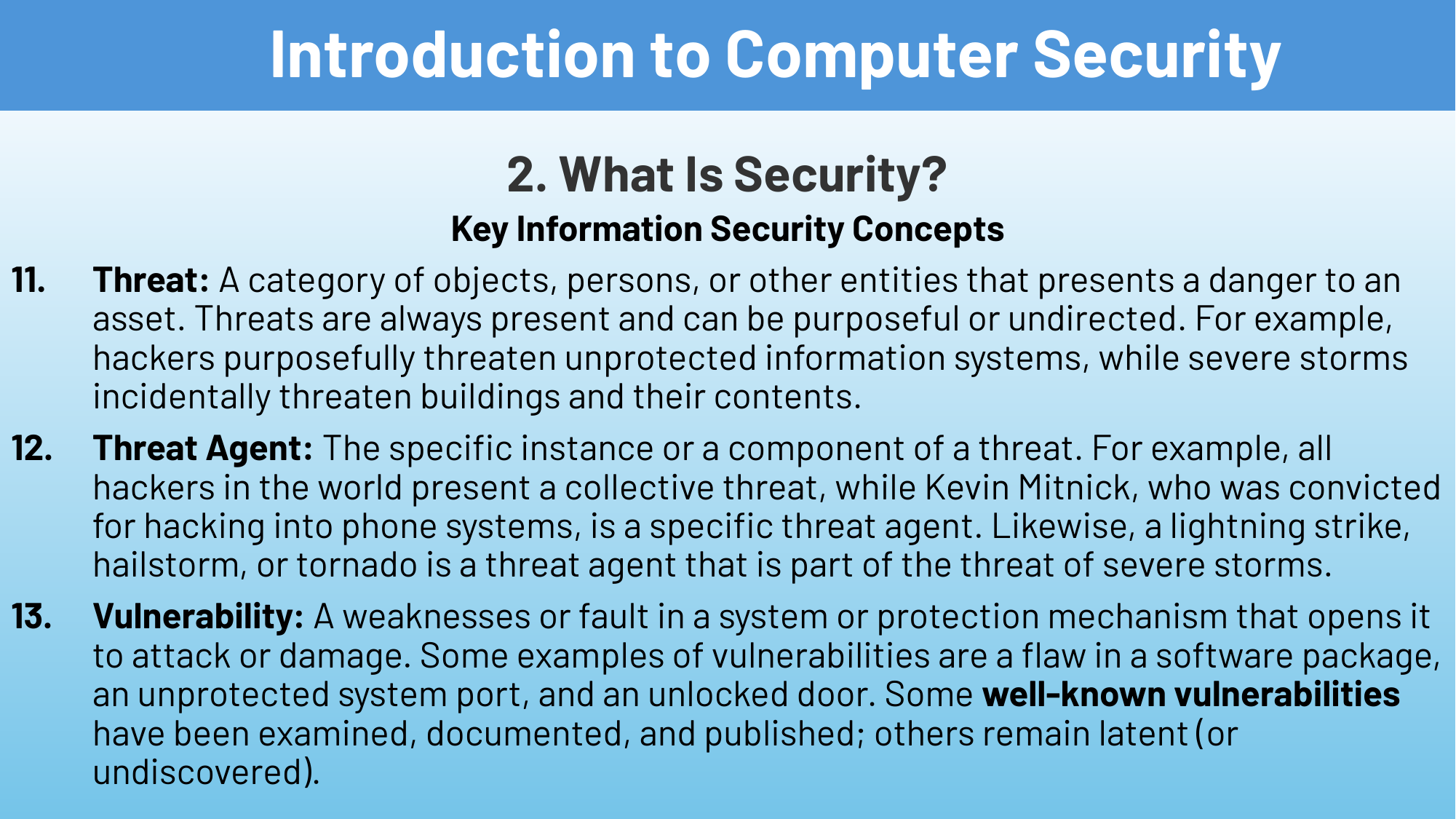

Introduction to Computer Security
2. What Is Security?
Key Information Security Concepts
Threat: A category of objects, persons, or other entities that presents a danger to an asset. Threats are always present and can be purposeful or undirected. For example, hackers purposefully threaten unprotected information systems, while severe storms incidentally threaten buildings and their contents.
Threat Agent: The specific instance or a component of a threat. For example, all hackers in the world present a collective threat, while Kevin Mitnick, who was convicted for hacking into phone systems, is a specific threat agent. Likewise, a lightning strike, hailstorm, or tornado is a threat agent that is part of the threat of severe storms.
Vulnerability: A weaknesses or fault in a system or protection mechanism that opens it to attack or damage. Some examples of vulnerabilities are a flaw in a software package, an unprotected system port, and an unlocked door. Some well-known vulnerabilities have been examined, documented, and published; others remain latent (or undiscovered).